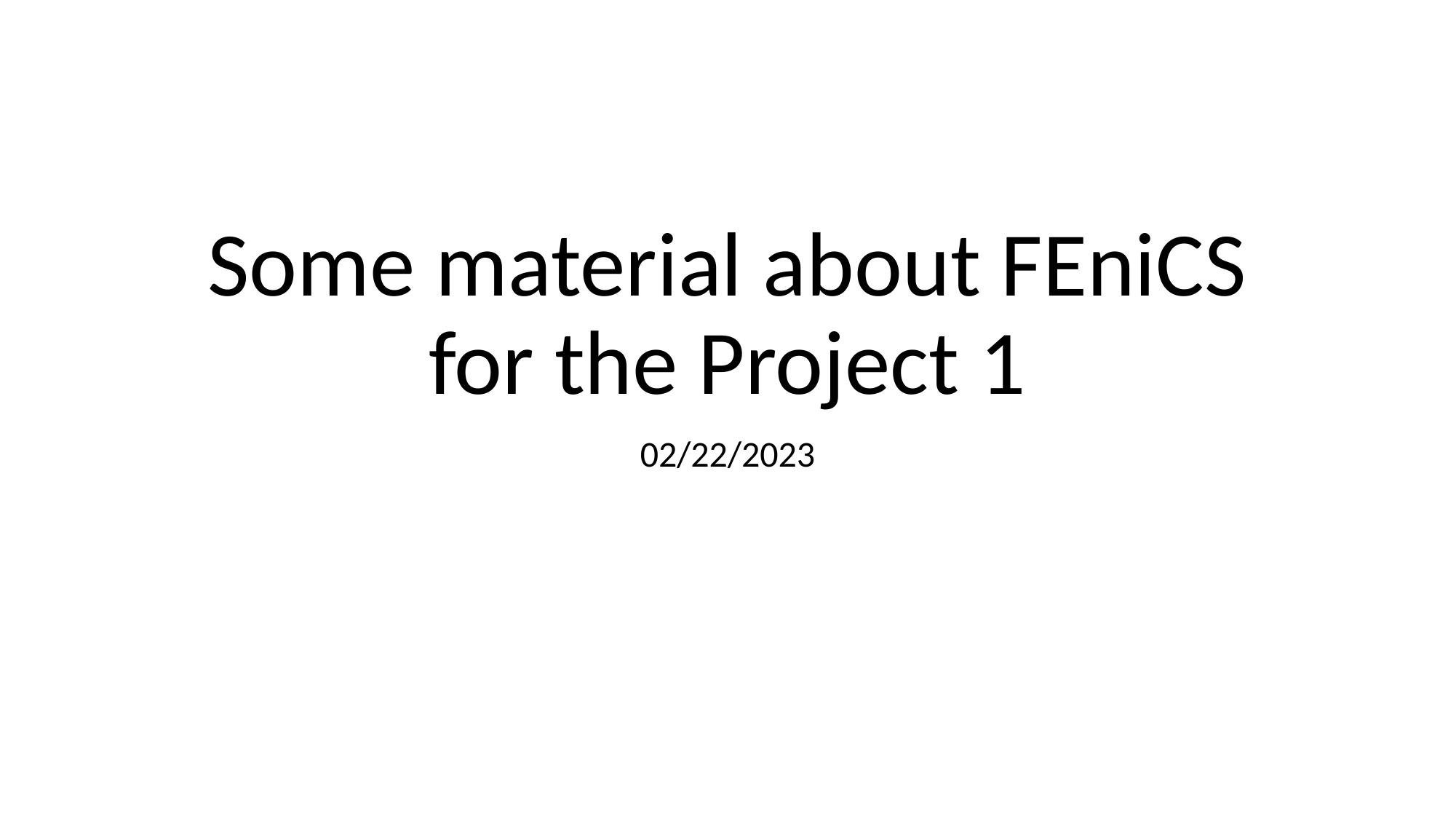

# Some material about FEniCS for the Project 1
02/22/2023